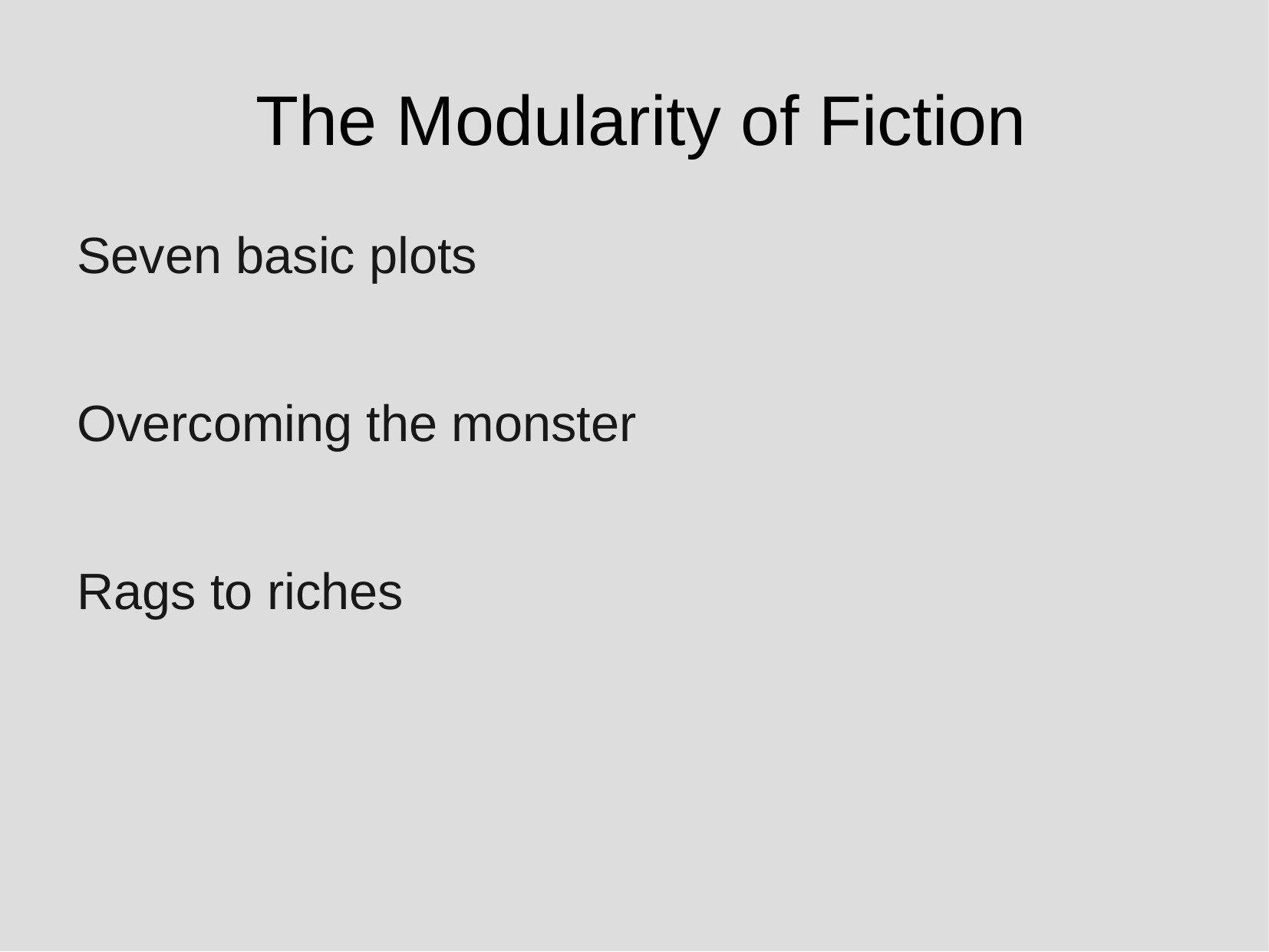

The Modularity of Fiction
Seven basic plots

Overcoming the monster

Rags to riches